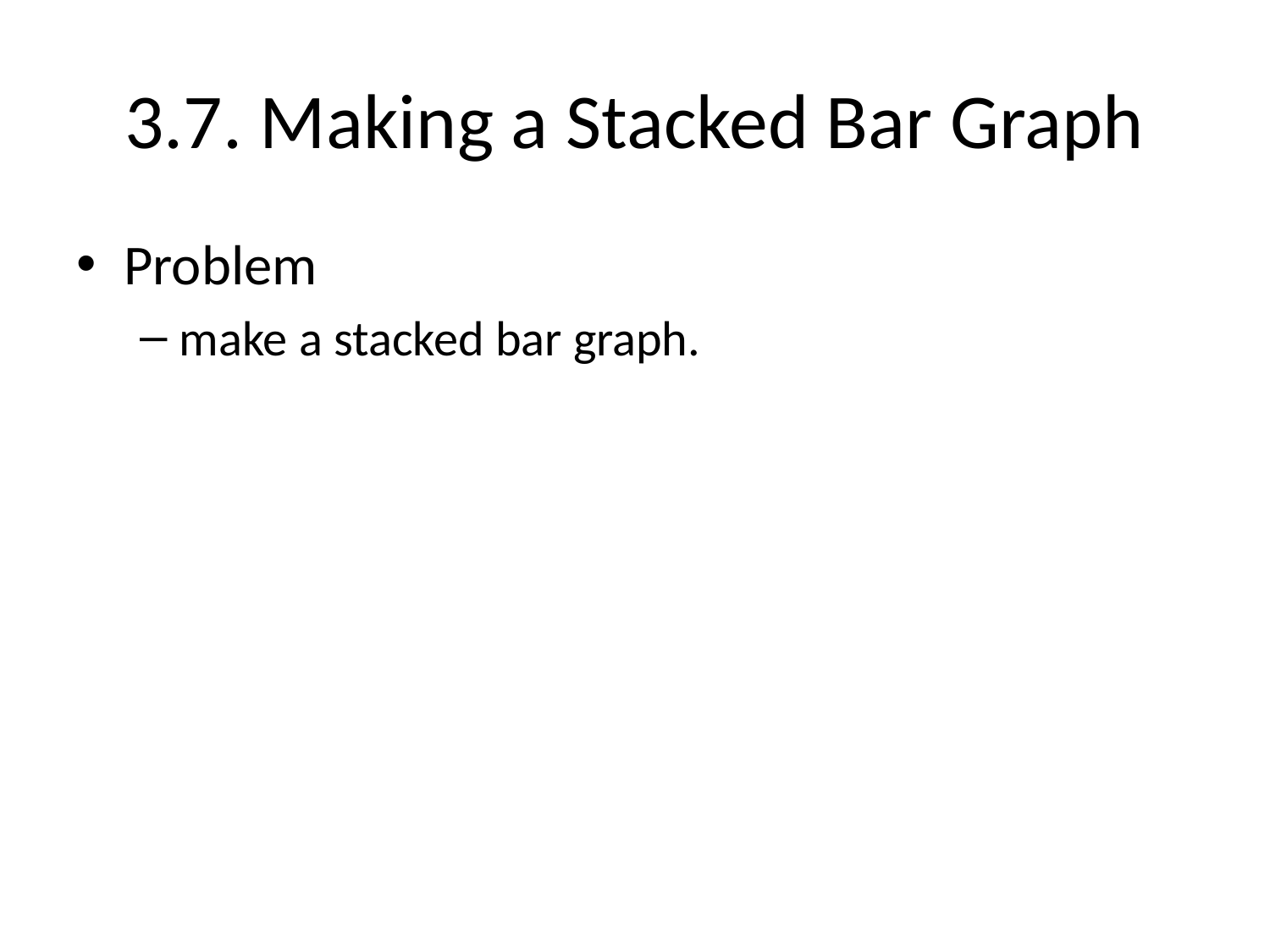

# 3.7. Making a Stacked Bar Graph
Problem
make a stacked bar graph.